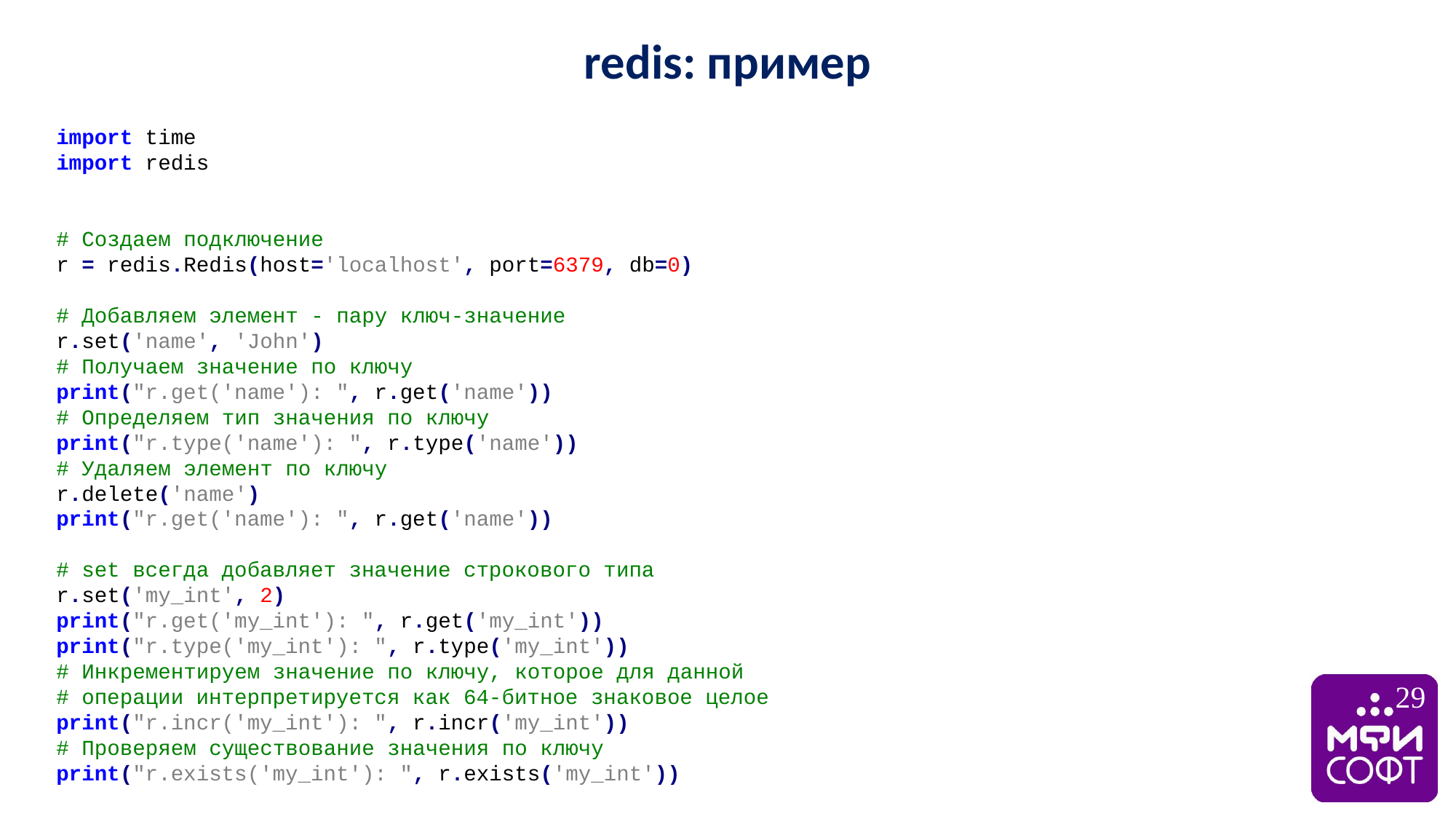

redis: пример
import time
import redis

# Создаем подключение
r = redis.Redis(host='localhost', port=6379, db=0)

# Добавляем элемент - пару ключ-значение
r.set('name', 'John')
# Получаем значение по ключу
print("r.get('name'): ", r.get('name'))
# Определяем тип значения по ключу
print("r.type('name'): ", r.type('name'))
# Удаляем элемент по ключу
r.delete('name')
print("r.get('name'): ", r.get('name'))

# set всегда добавляет значение строкового типа
r.set('my_int', 2)
print("r.get('my_int'): ", r.get('my_int'))
print("r.type('my_int'): ", r.type('my_int'))
# Инкрементируем значение по ключу, которое для данной
# операции интерпретируется как 64-битное знаковое целое
print("r.incr('my_int'): ", r.incr('my_int'))
# Проверяем существование значения по ключу
print("r.exists('my_int'): ", r.exists('my_int'))